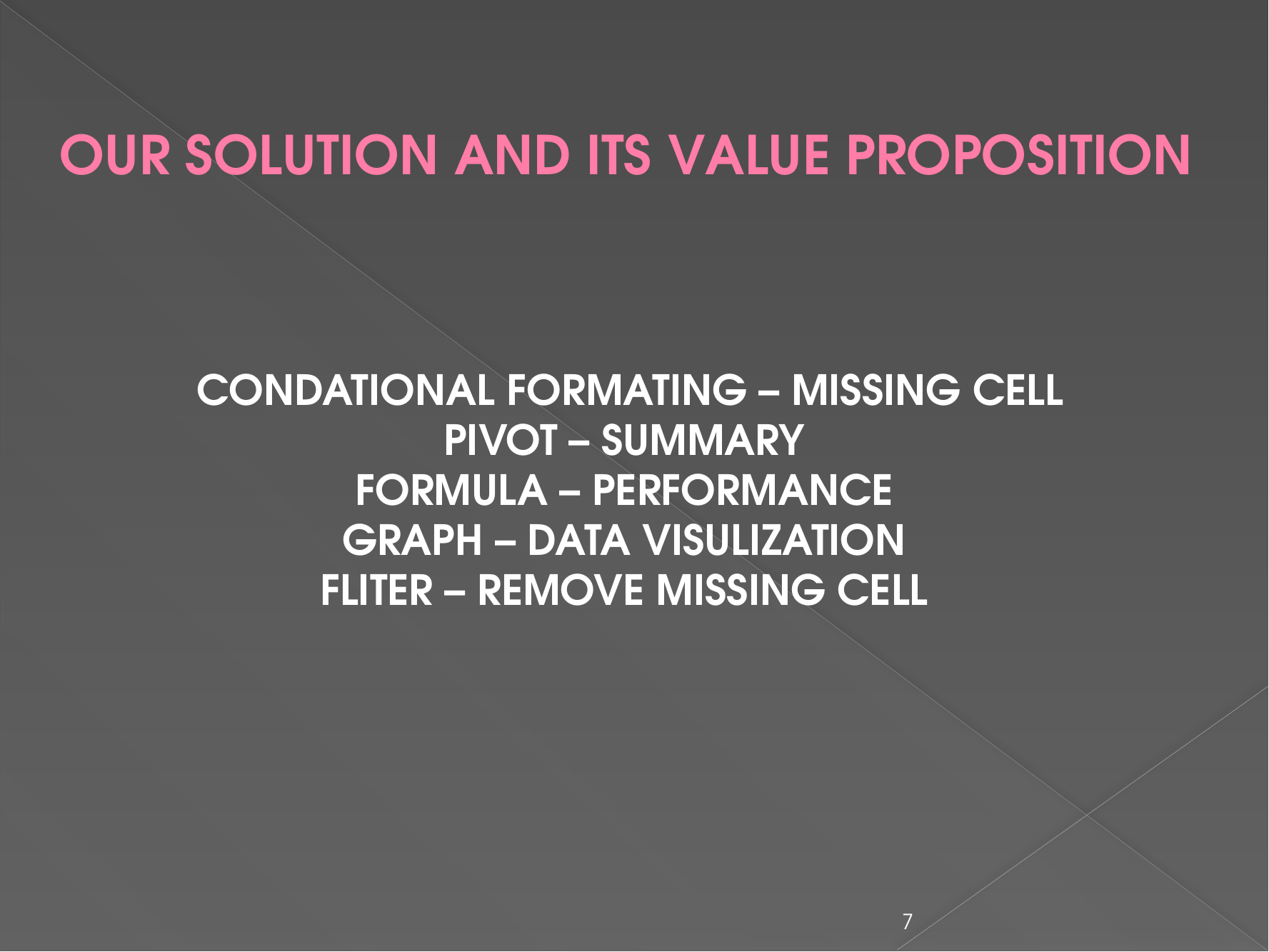

# OUR SOLUTION AND ITS VALUE PROPOSITION
CONDATIONAL FORMATING – MISSING CELL
PIVOT – SUMMARY
FORMULA – PERFORMANCE
GRAPH – DATA VISULIZATION
FLITER – REMOVE MISSING CELL

7